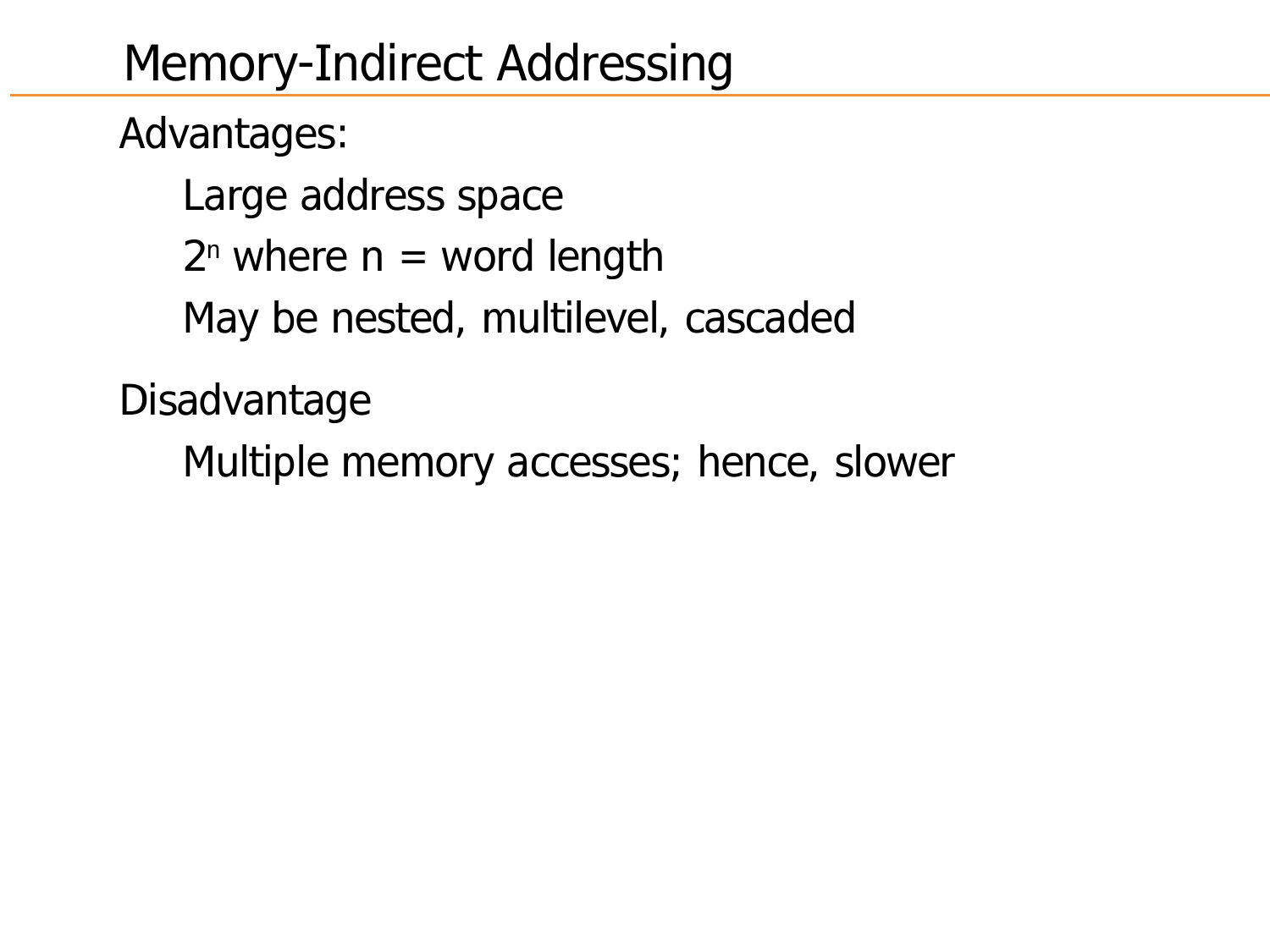

Memory-Indirect Addressing
Advantages:
Large address space
2n where n = word length
May be nested, multilevel, cascaded
Disadvantage
Multiple memory accesses; hence, slower